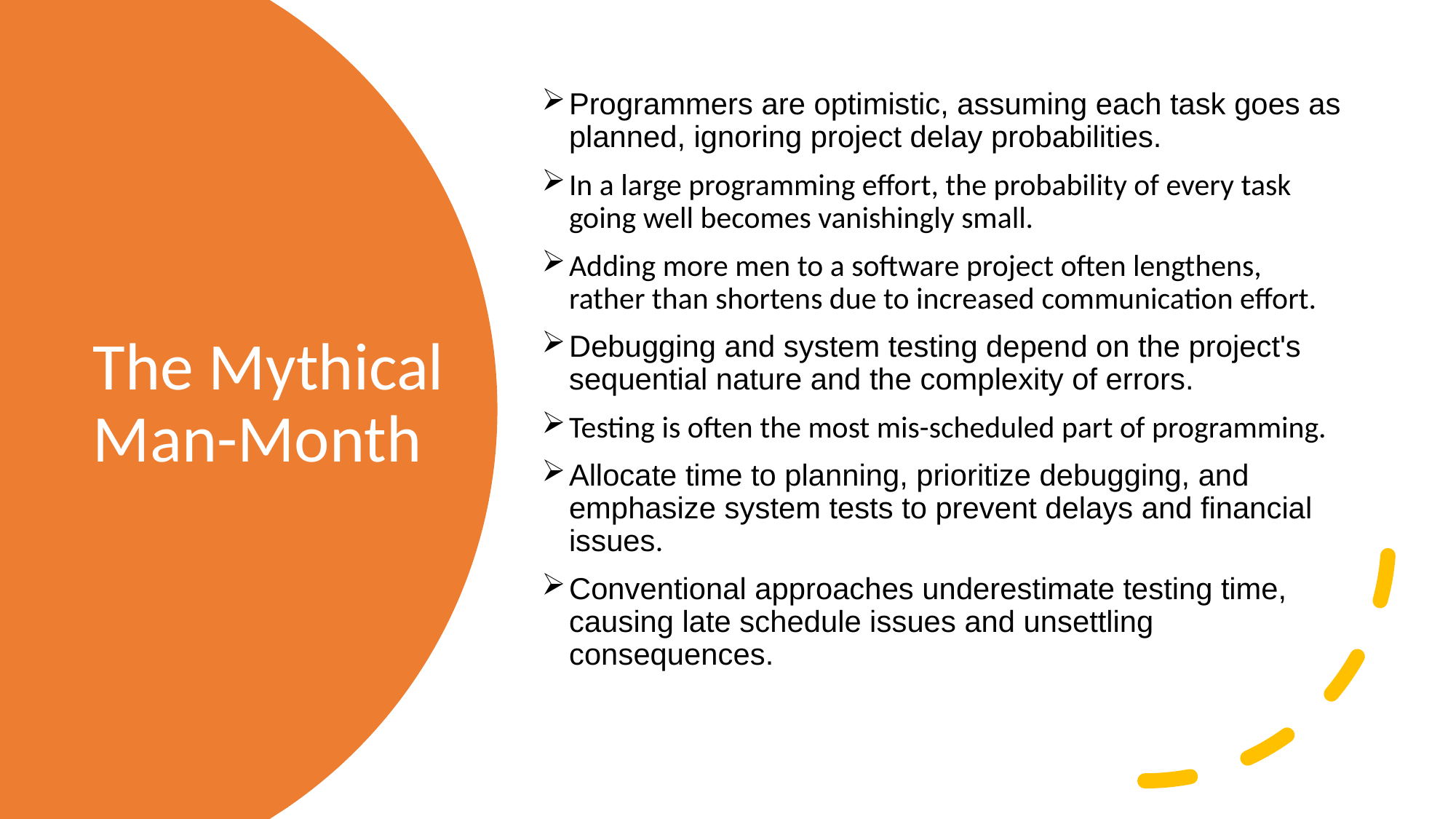

Programmers are optimistic, assuming each task goes as planned, ignoring project delay probabilities.
In a large programming effort, the probability of every task going well becomes vanishingly small.
Adding more men to a software project often lengthens, rather than shortens due to increased communication effort.
Debugging and system testing depend on the project's sequential nature and the complexity of errors.
Testing is often the most mis-scheduled part of programming.
Allocate time to planning, prioritize debugging, and emphasize system tests to prevent delays and financial issues.
Conventional approaches underestimate testing time, causing late schedule issues and unsettling consequences.

# The Mythical Man-Month